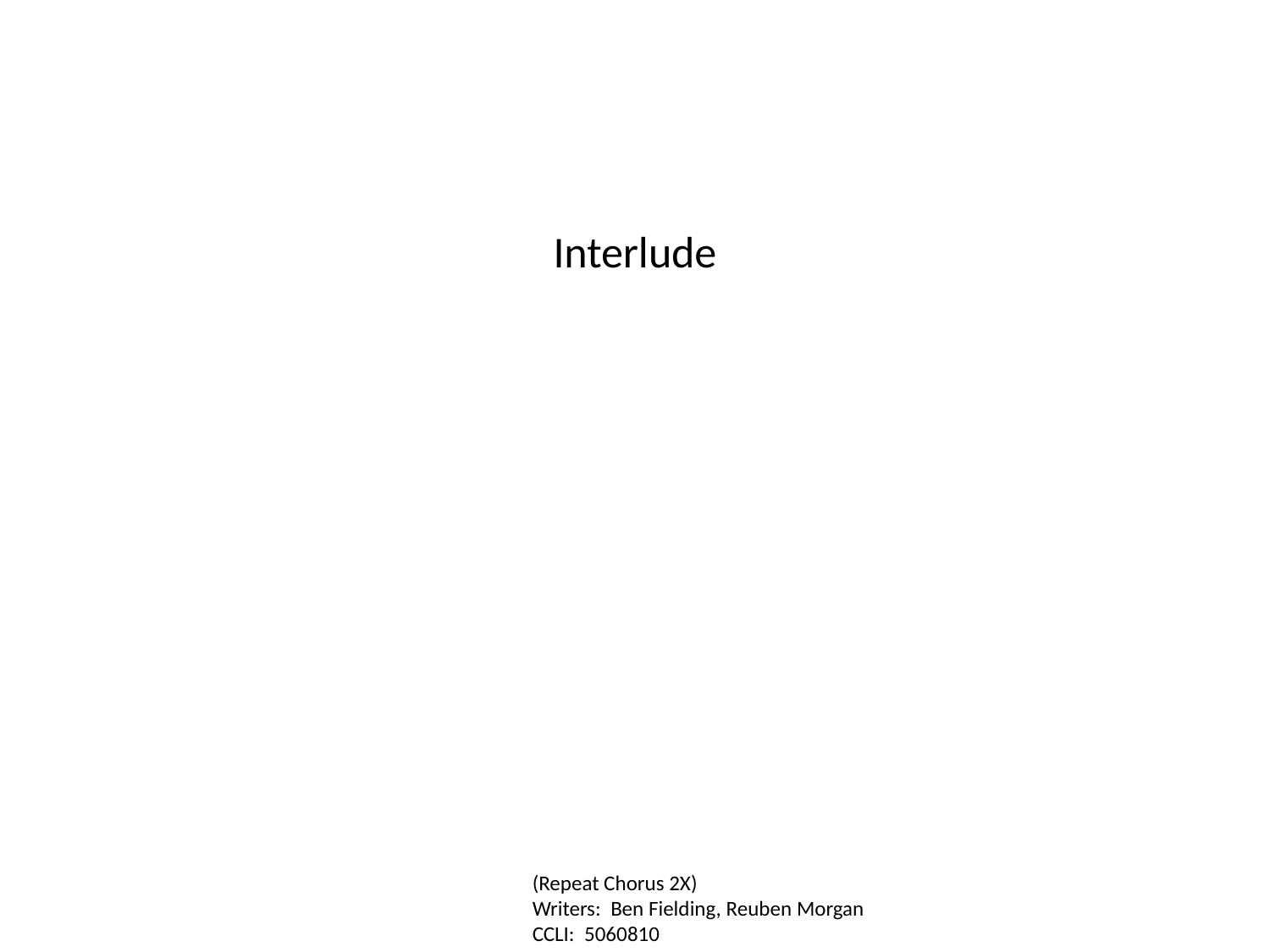

Interlude

(Repeat Chorus 2X)
Writers:  Ben Fielding, Reuben Morgan
CCLI:  5060810